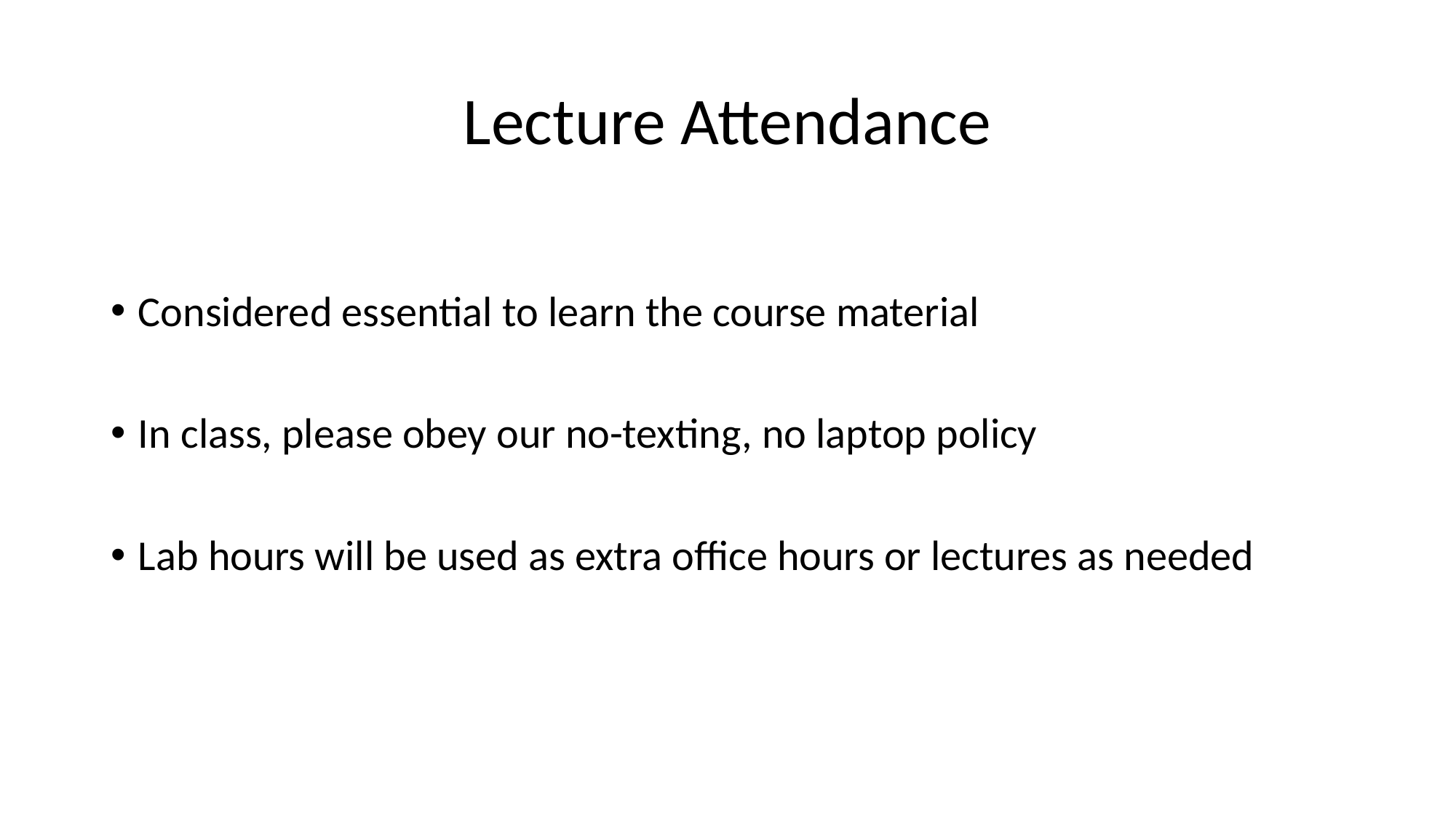

# Lecture Attendance

Considered essential to learn the course material

In class, please obey our no-texting, no laptop policy

Lab hours will be used as extra office hours or lectures as needed